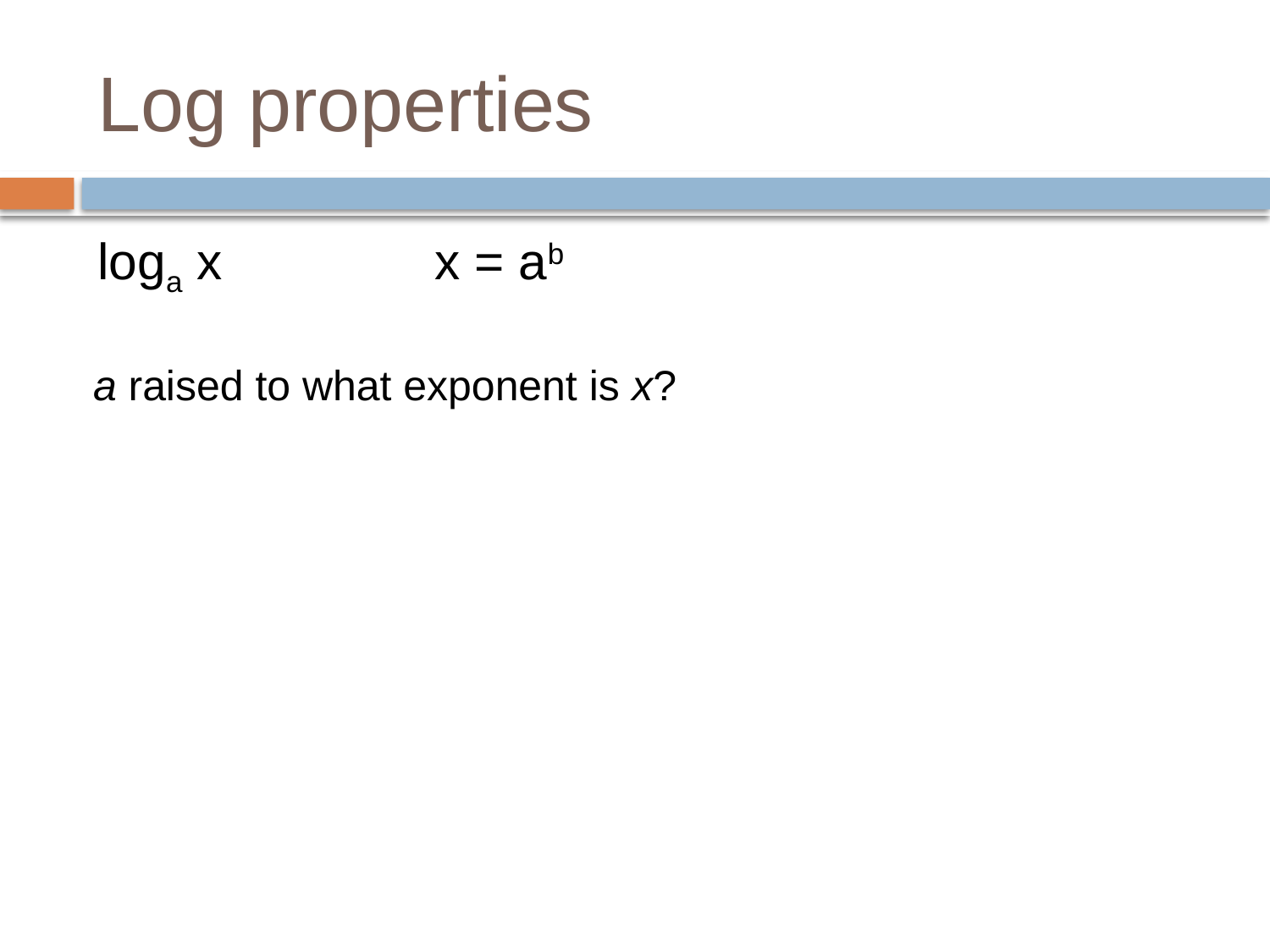

# Log properties
loga x               x = ab

a raised to what exponent is x?